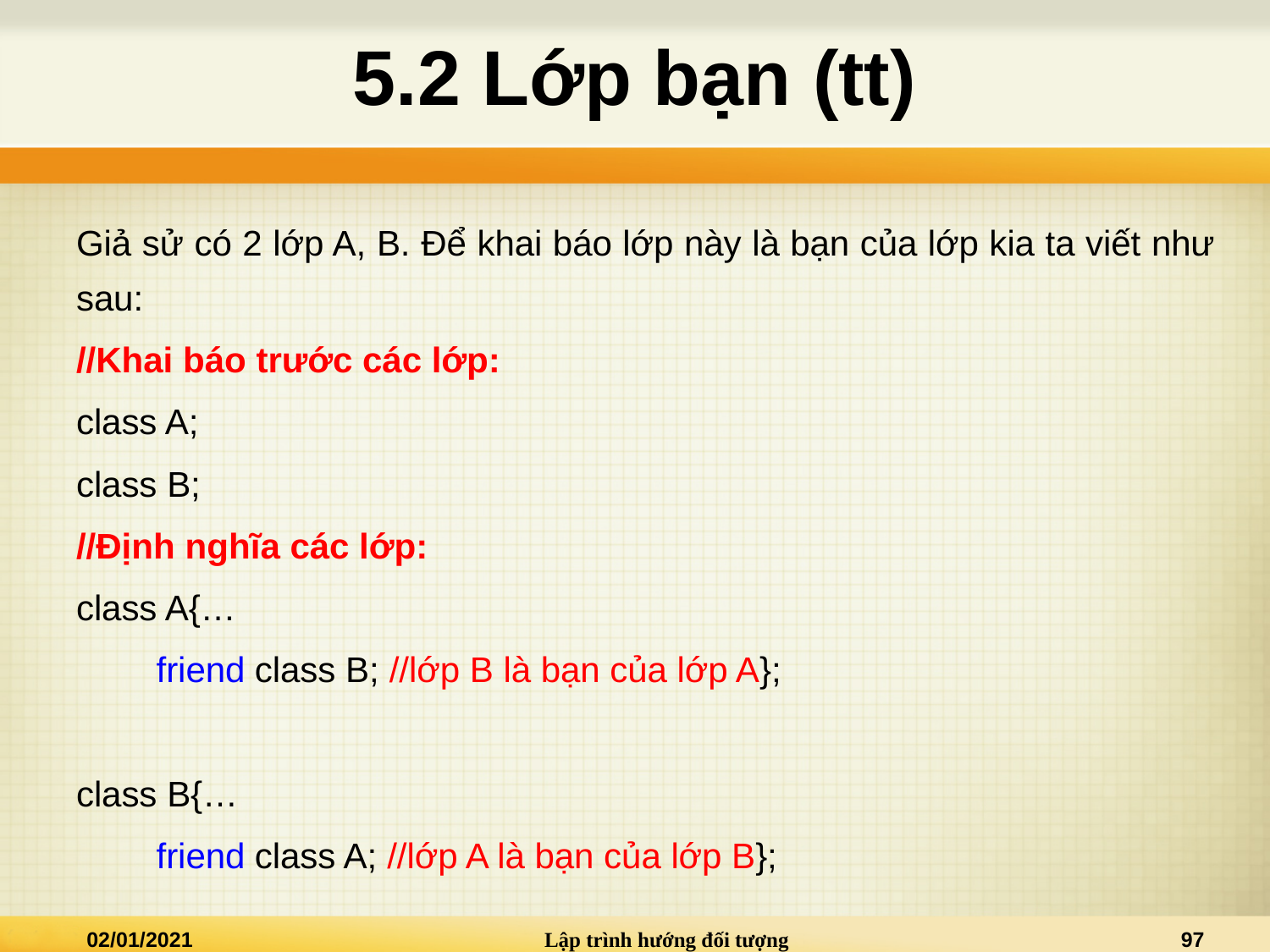

# 5.2 Lớp bạn (tt)
Giả sử có 2 lớp A, B. Để khai báo lớp này là bạn của lớp kia ta viết như sau:
//Khai báo trước các lớp:
class A;
class B;
//Định nghĩa các lớp:
class A{…
	friend class B; //lớp B là bạn của lớp A};

class B{…
	friend class A; //lớp A là bạn của lớp B};

02/01/2021
Lập trình hướng đối tượng
97